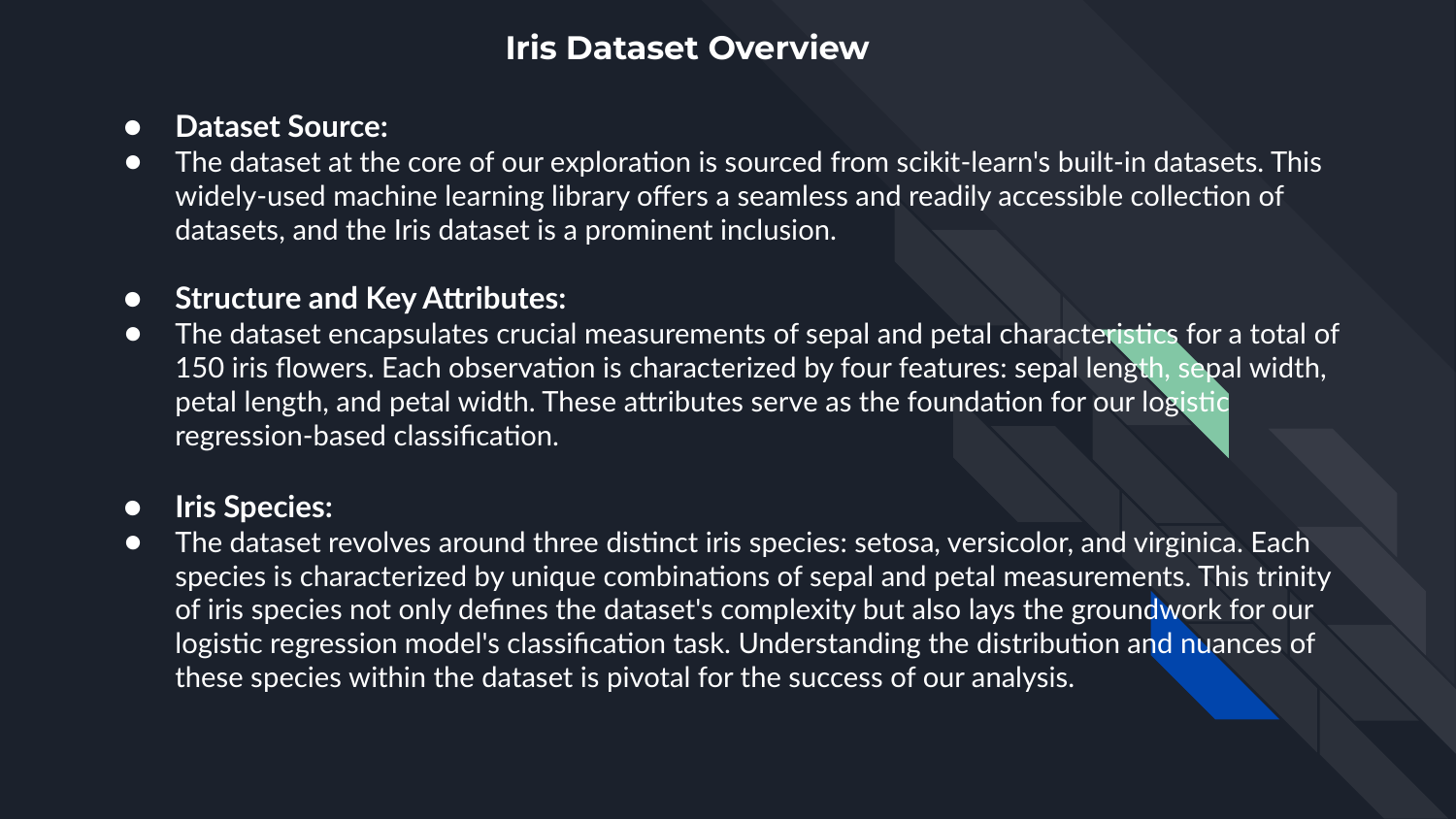

# Iris Dataset Overview
Dataset Source:
The dataset at the core of our exploration is sourced from scikit-learn's built-in datasets. This widely-used machine learning library offers a seamless and readily accessible collection of datasets, and the Iris dataset is a prominent inclusion.

Structure and Key Attributes:
The dataset encapsulates crucial measurements of sepal and petal characteristics for a total of 150 iris flowers. Each observation is characterized by four features: sepal length, sepal width, petal length, and petal width. These attributes serve as the foundation for our logistic regression-based classification.

Iris Species:
The dataset revolves around three distinct iris species: setosa, versicolor, and virginica. Each species is characterized by unique combinations of sepal and petal measurements. This trinity of iris species not only defines the dataset's complexity but also lays the groundwork for our logistic regression model's classification task. Understanding the distribution and nuances of these species within the dataset is pivotal for the success of our analysis.